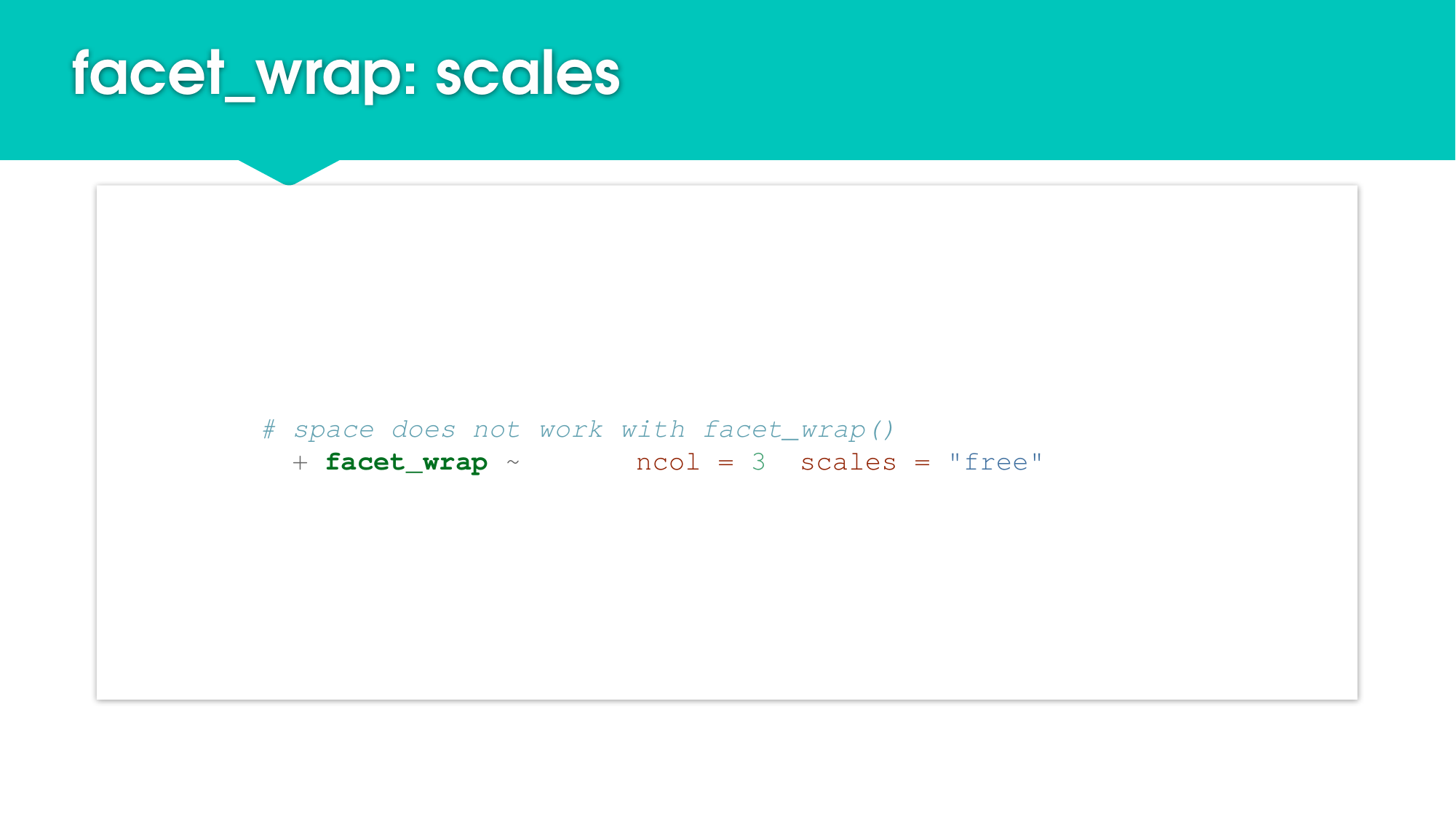

# facet_wrap: scales
# space does not work with facet_wrap() p + facet_wrap(~class, ncol = 3, scales = "free")